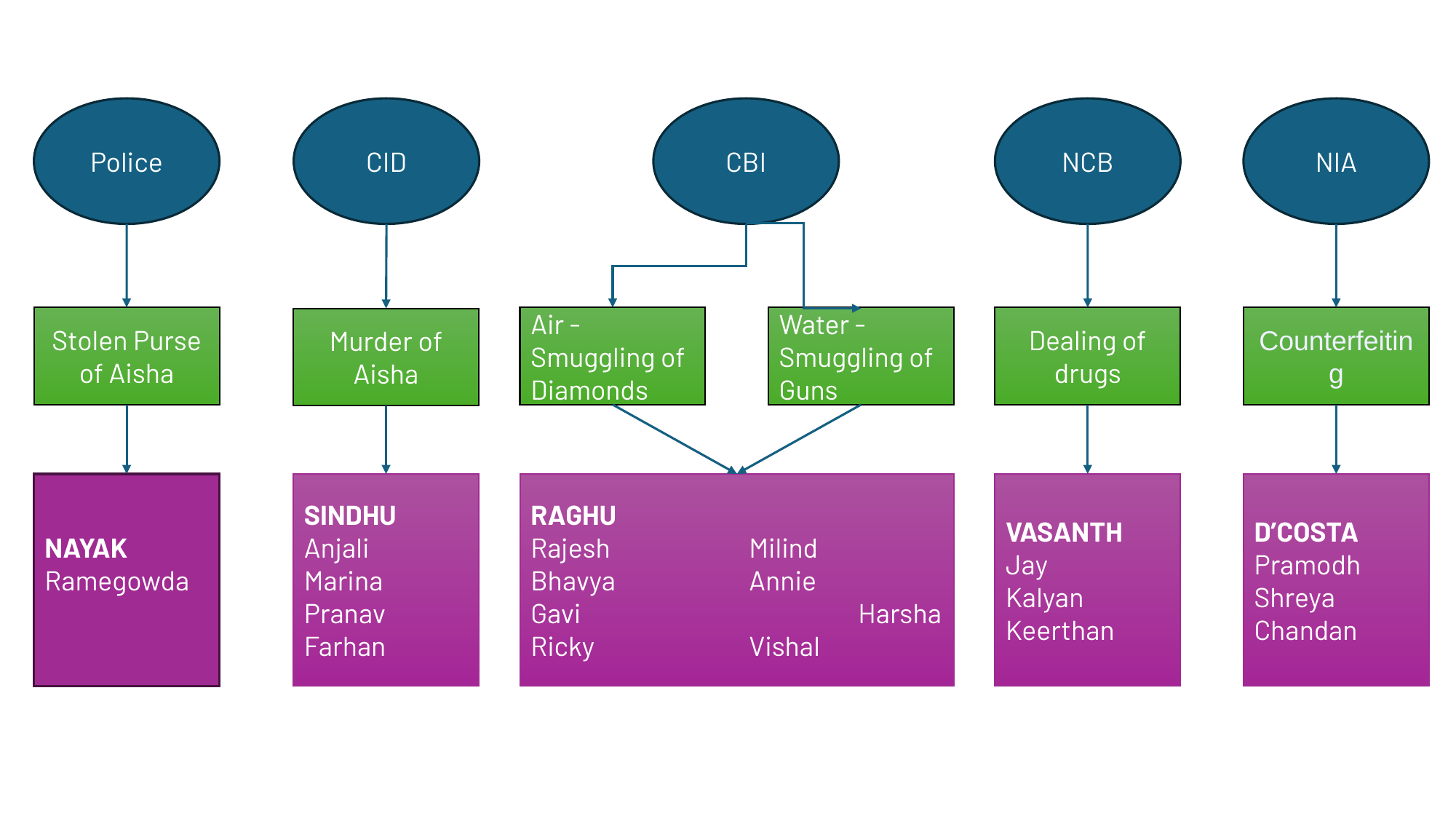

Police
CID
CBI
NCB
NIA
Stolen Purse of Aisha
Air -Smuggling of Diamonds
Water -Smuggling of Guns
Dealing of drugs
Counterfeiting
Murder of Aisha
RAGHU
Rajesh		Milind
Bhavya		Annie
Gavi			Harsha
Ricky		Vishal
D’COSTA
Pramodh
Shreya
Chandan
NAYAK
Ramegowda
SINDHU
Anjali
Marina
Pranav
Farhan
VASANTH
Jay
Kalyan
Keerthan